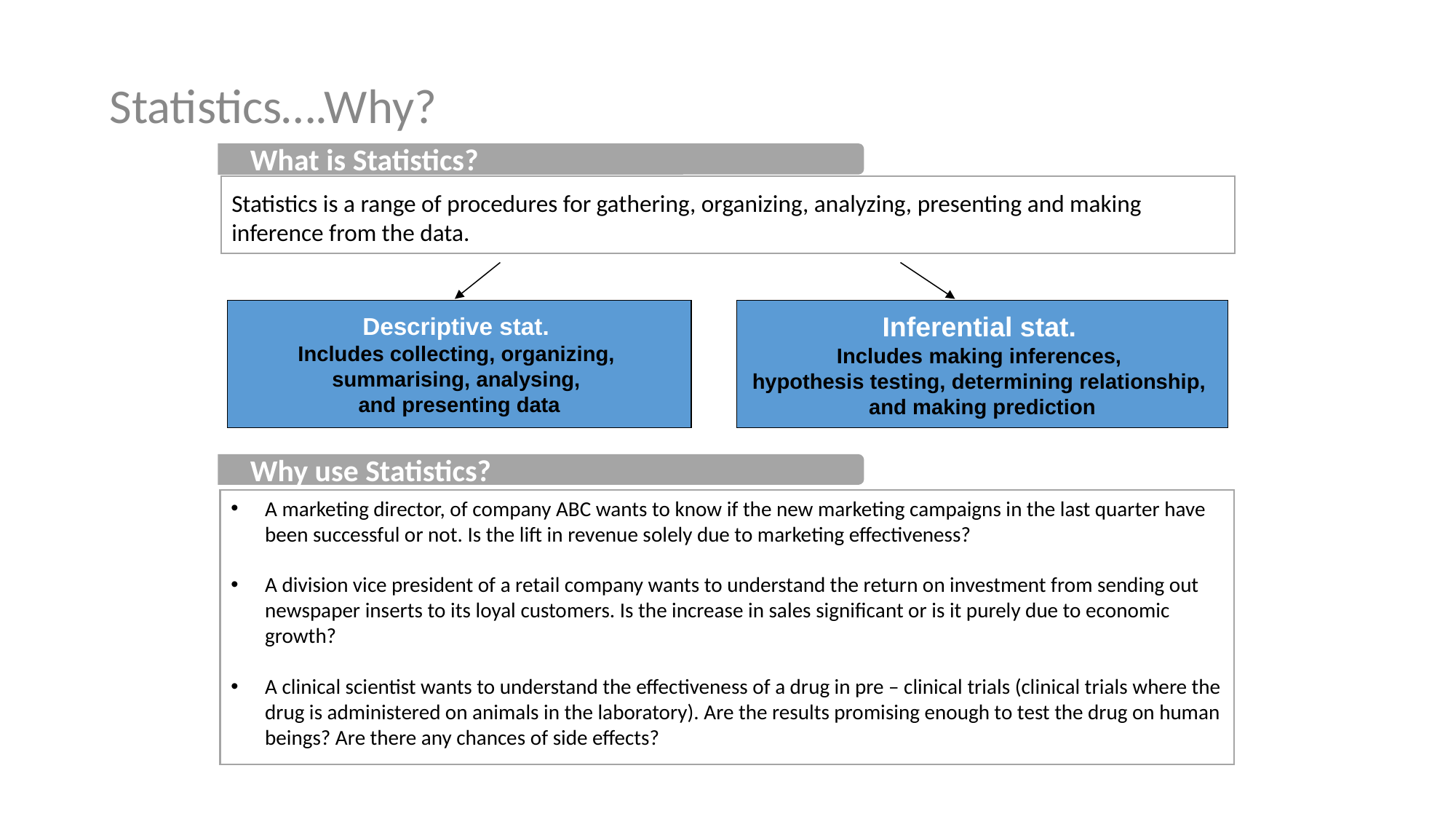

What is Statistics?
# Statistics….Why?
Why use Statistics?

Statistics is a range of procedures for gathering, organizing, analyzing, presenting and making inference from the data.

Descriptive stat.
Includes collecting, organizing,
summarising, analysing,
and presenting data
Inferential stat.
Includes making inferences,
hypothesis testing, determining relationship,
and making prediction
A marketing director, of company ABC wants to know if the new marketing campaigns in the last quarter have been successful or not. Is the lift in revenue solely due to marketing effectiveness?

A division vice president of a retail company wants to understand the return on investment from sending out newspaper inserts to its loyal customers. Is the increase in sales significant or is it purely due to economic growth?

A clinical scientist wants to understand the effectiveness of a drug in pre – clinical trials (clinical trials where the drug is administered on animals in the laboratory). Are the results promising enough to test the drug on human beings? Are there any chances of side effects?